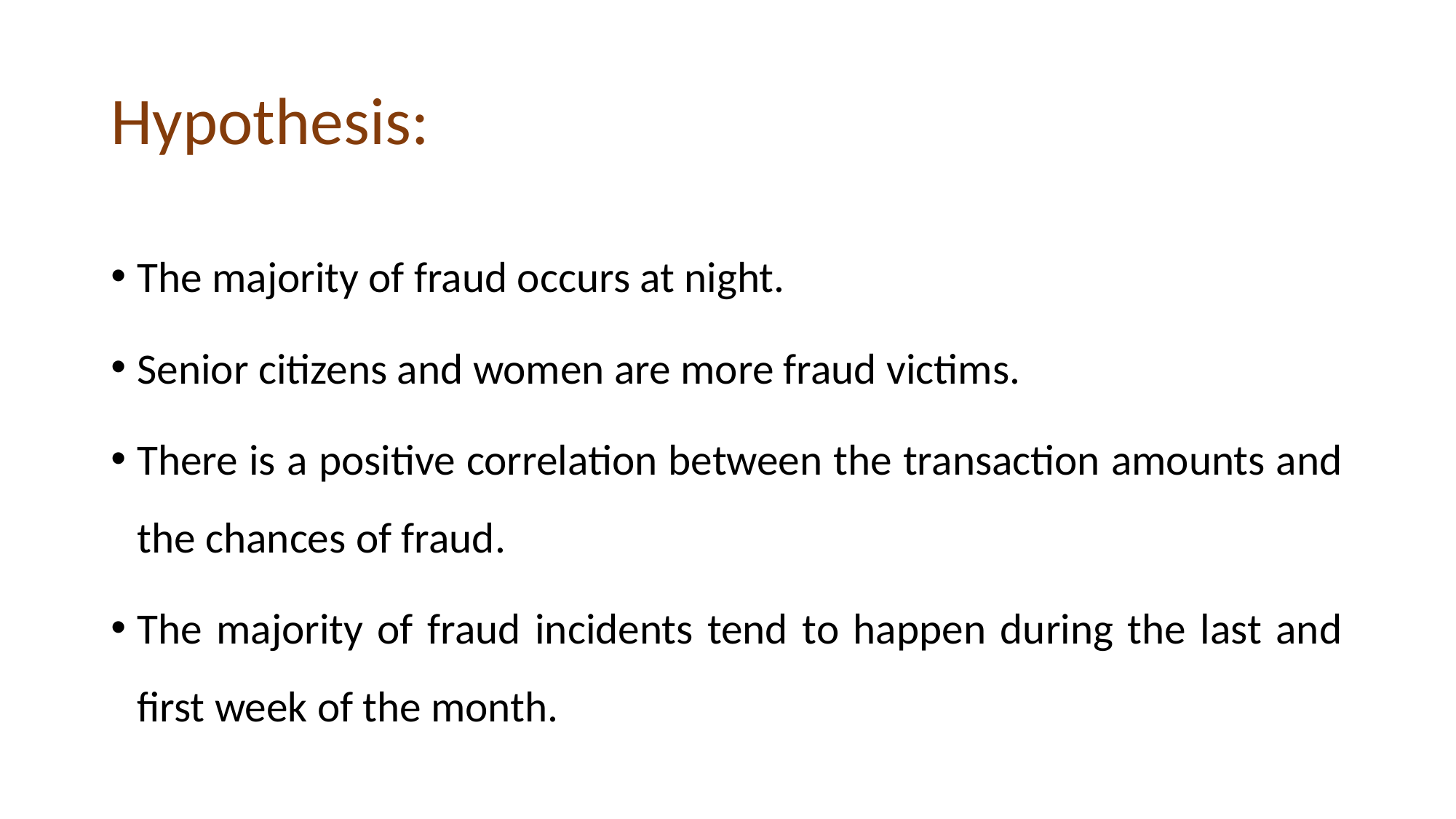

# Hypothesis:
The majority of fraud occurs at night.
Senior citizens and women are more fraud victims.
There is a positive correlation between the transaction amounts and the chances of fraud.
The majority of fraud incidents tend to happen during the last and first week of the month.